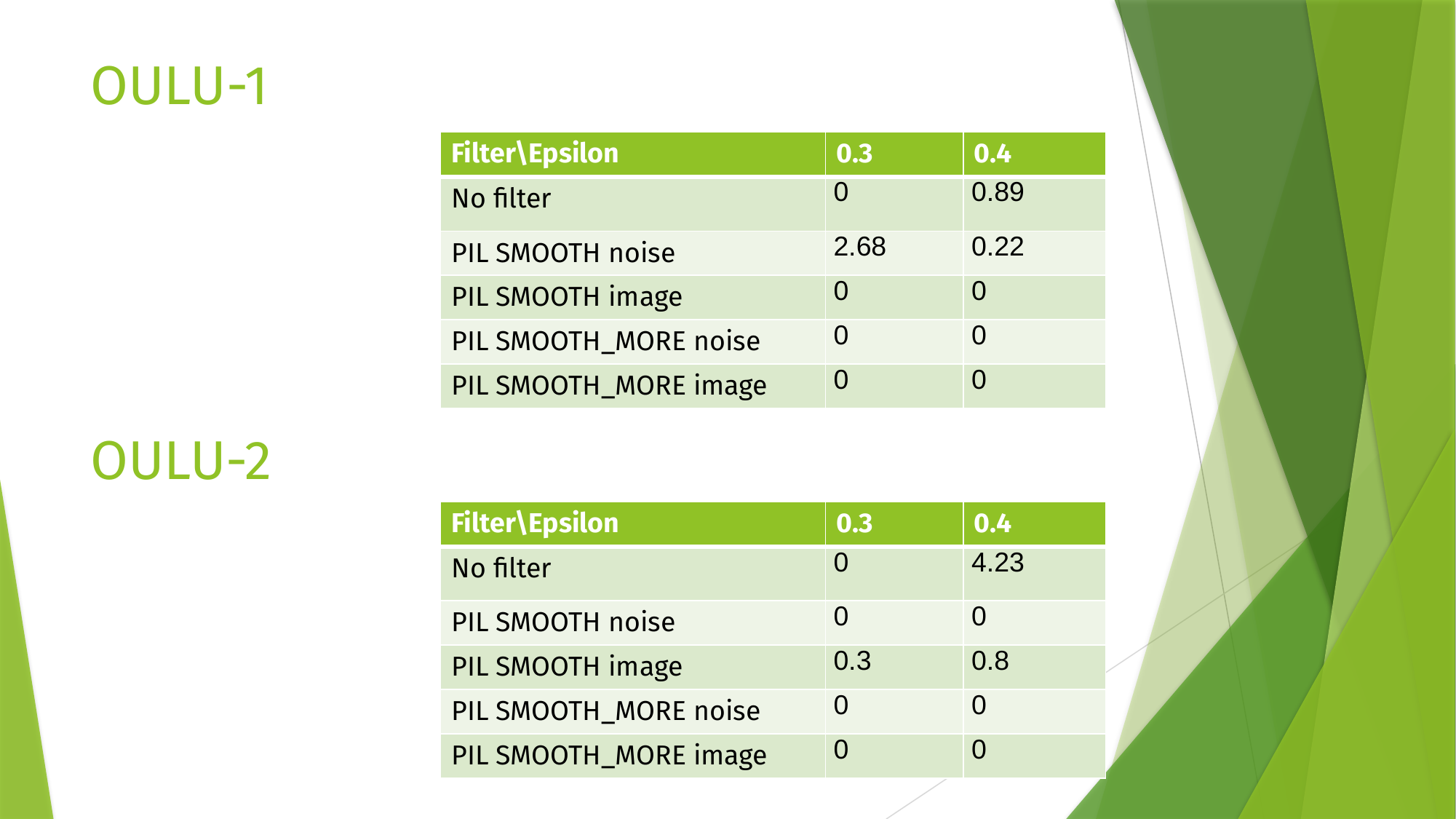

# OULU-1
| Filter\Epsilon | 0.3 | 0.4 |
| --- | --- | --- |
| No filter | 0 | 0.89 |
| PIL SMOOTH noise | 2.68 | 0.22 |
| PIL SMOOTH image | 0 | 0 |
| PIL SMOOTH\_MORE noise | 0 | 0 |
| PIL SMOOTH\_MORE image | 0 | 0 |
OULU-2
| Filter\Epsilon | 0.3 | 0.4 |
| --- | --- | --- |
| No filter | 0 | 4.23 |
| PIL SMOOTH noise | 0 | 0 |
| PIL SMOOTH image | 0.3 | 0.8 |
| PIL SMOOTH\_MORE noise | 0 | 0 |
| PIL SMOOTH\_MORE image | 0 | 0 |